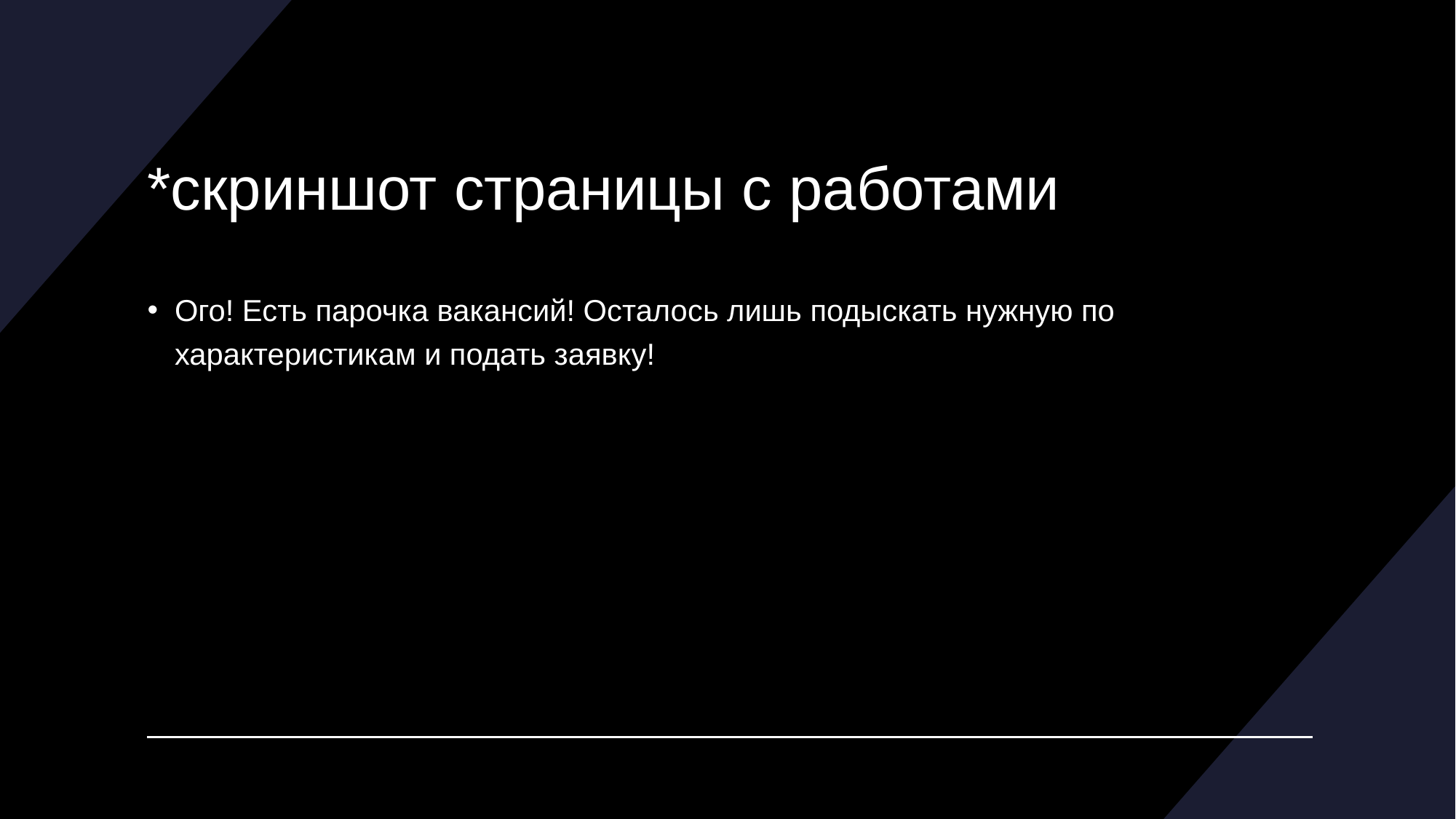

# *скриншот страницы с работами
Ого! Есть парочка вакансий! Осталось лишь подыскать нужную по характеристикам и подать заявку!